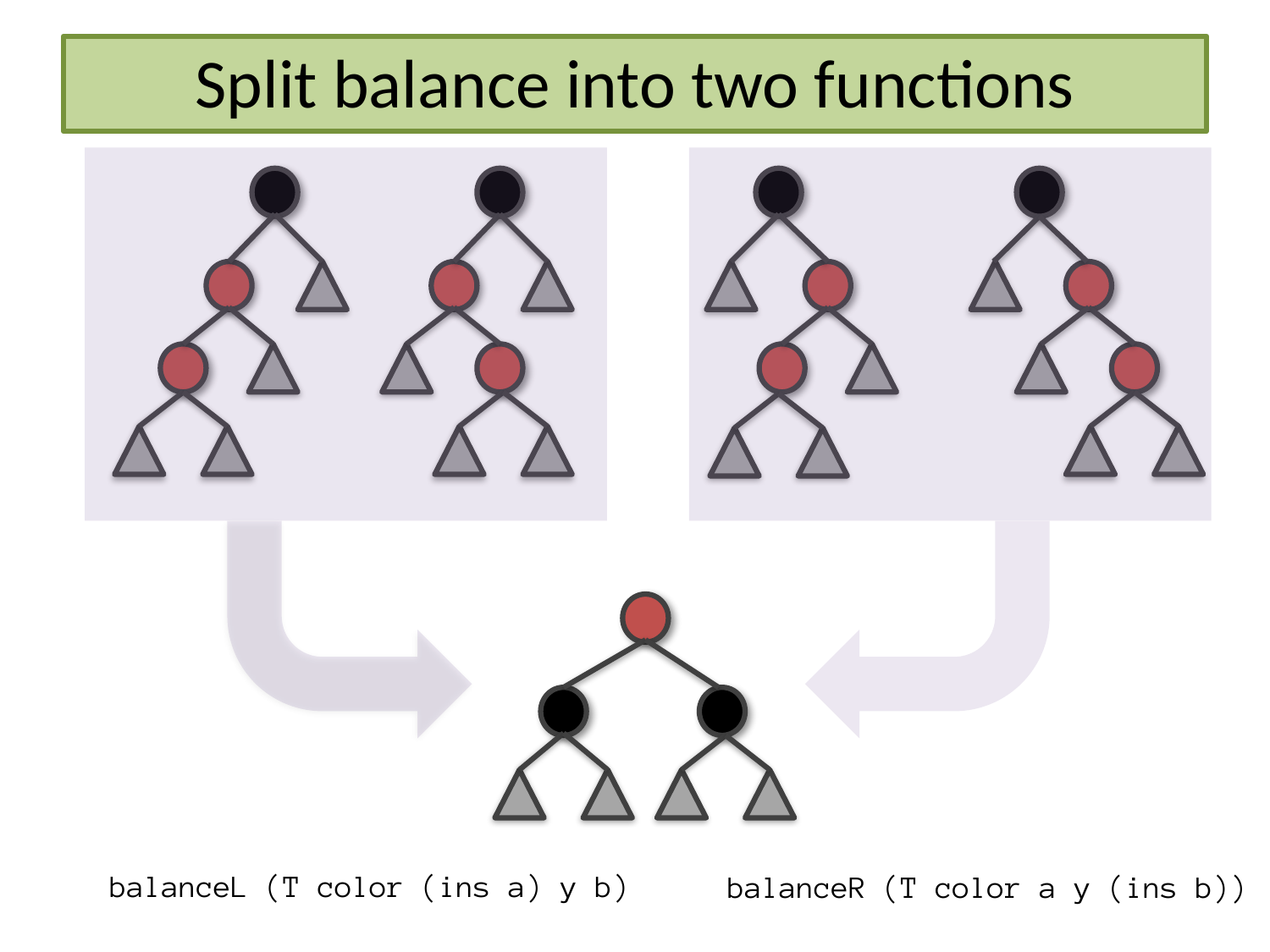

# Split balance into two functions

 balanceL (T color (ins a) y b)
 balanceR (T color a y (ins b))